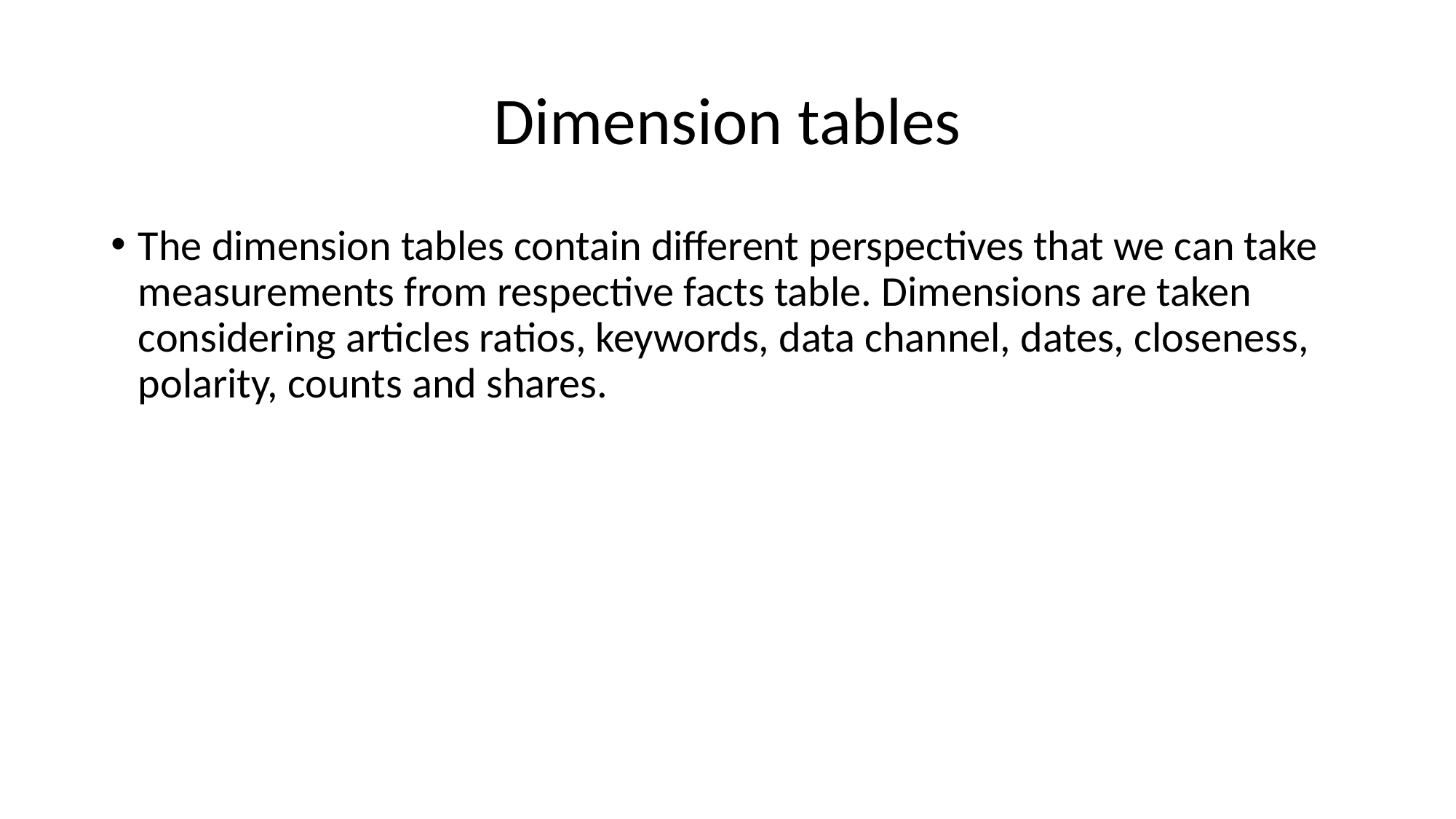

# Dimension tables
The dimension tables contain different perspectives that we can take measurements from respective facts table. Dimensions are taken considering articles ratios, keywords, data channel, dates, closeness, polarity, counts and shares.